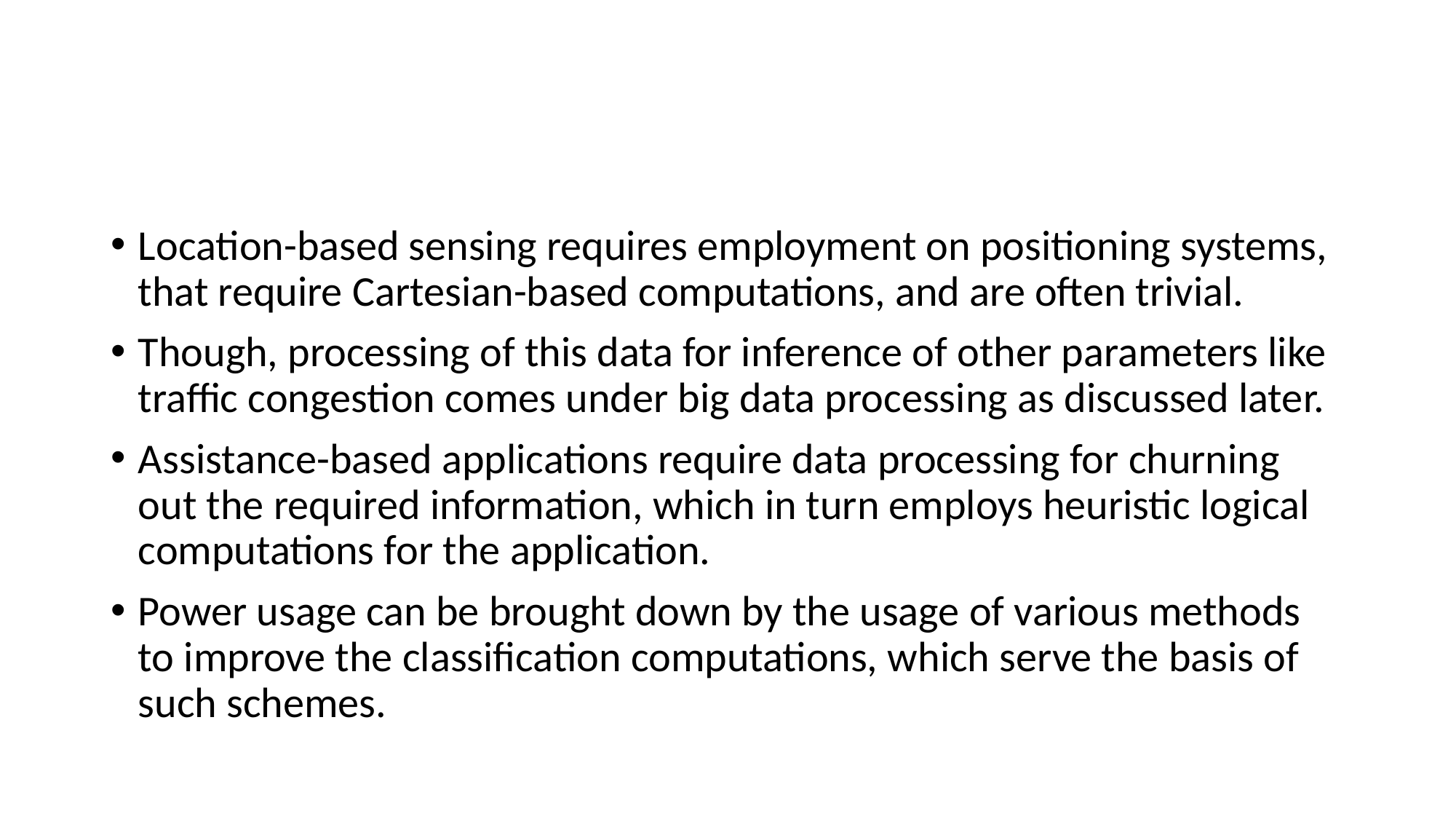

#
Location-based sensing requires employment on positioning systems, that require Cartesian-based computations, and are often trivial.
Though, processing of this data for inference of other parameters like traffic congestion comes under big data processing as discussed later.
Assistance-based applications require data processing for churning out the required information, which in turn employs heuristic logical computations for the application.
Power usage can be brought down by the usage of various methods to improve the classification computations, which serve the basis of such schemes.